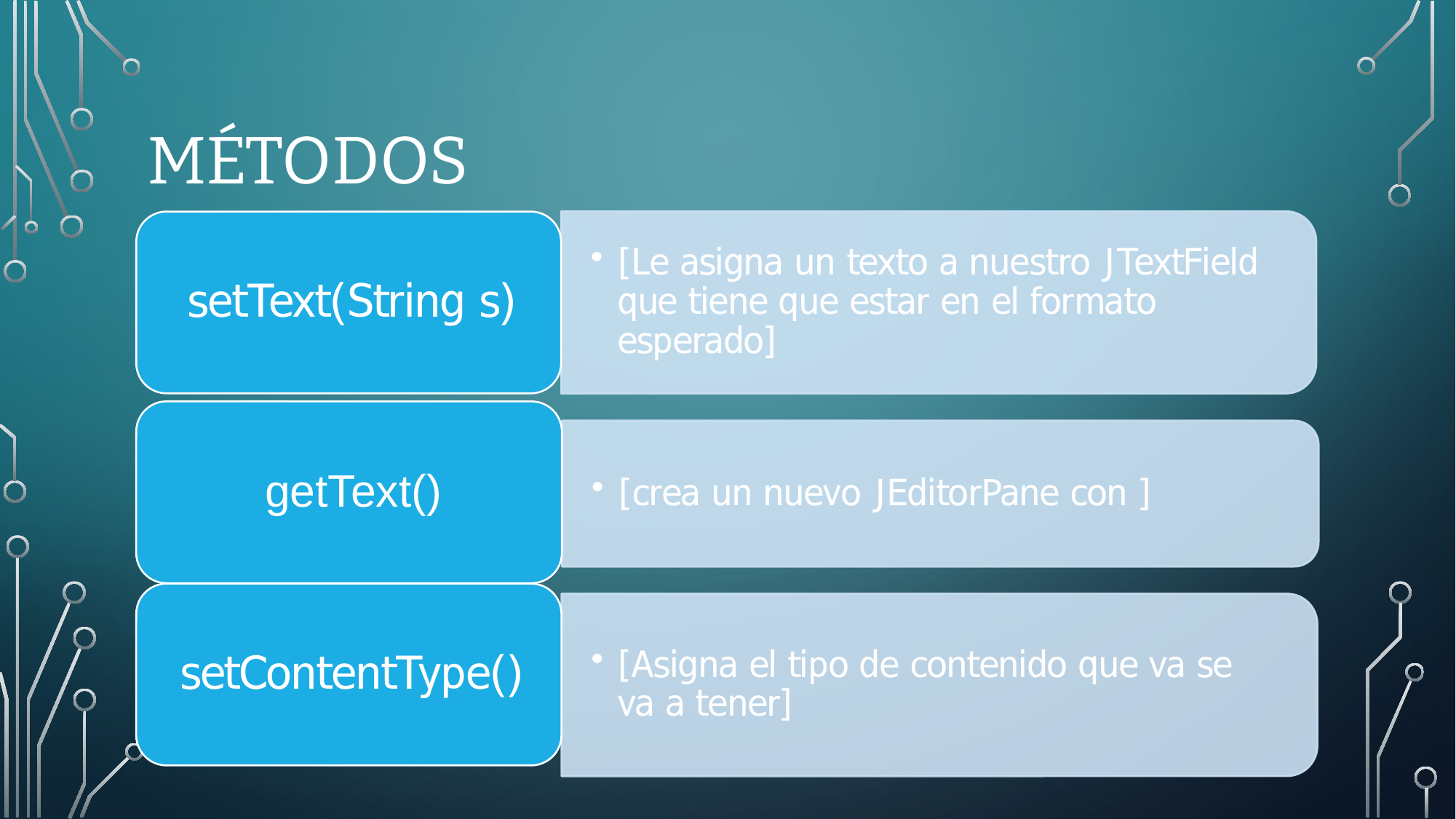

# Métodos
[Le asigna un texto a nuestro JTextField que tiene que estar en el formato esperado]
setText(String s)
[crea un nuevo JEditorPane con ]
getText()
[Asigna el tipo de contenido que va se va a tener]
setContentType()